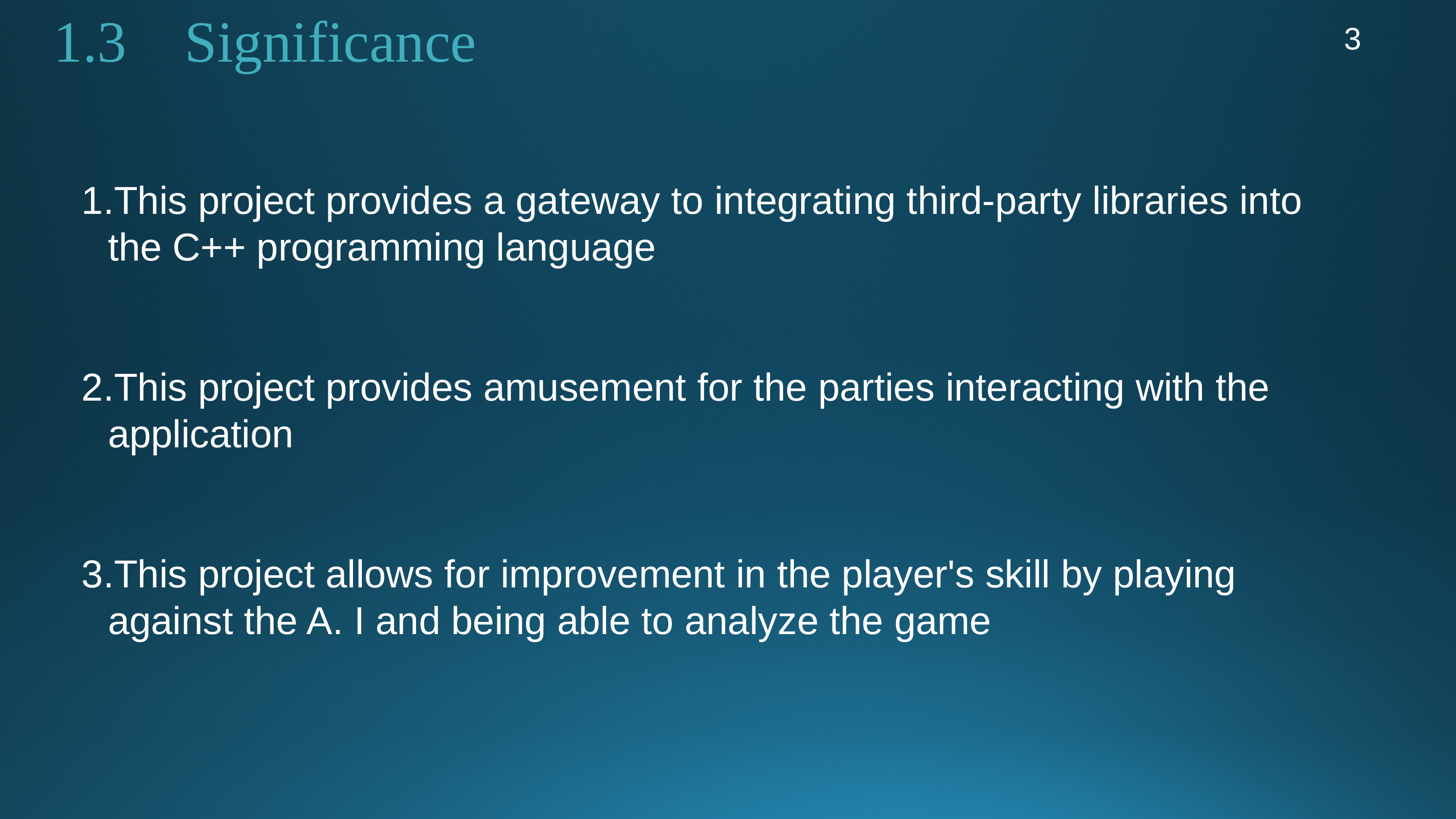

1.3    Significance

3
This project provides a gateway to integrating third-party libraries into the C++ programming language

This project provides amusement for the parties interacting with the application

This project allows for improvement in the player's skill by playing against the A. I and being able to analyze the game